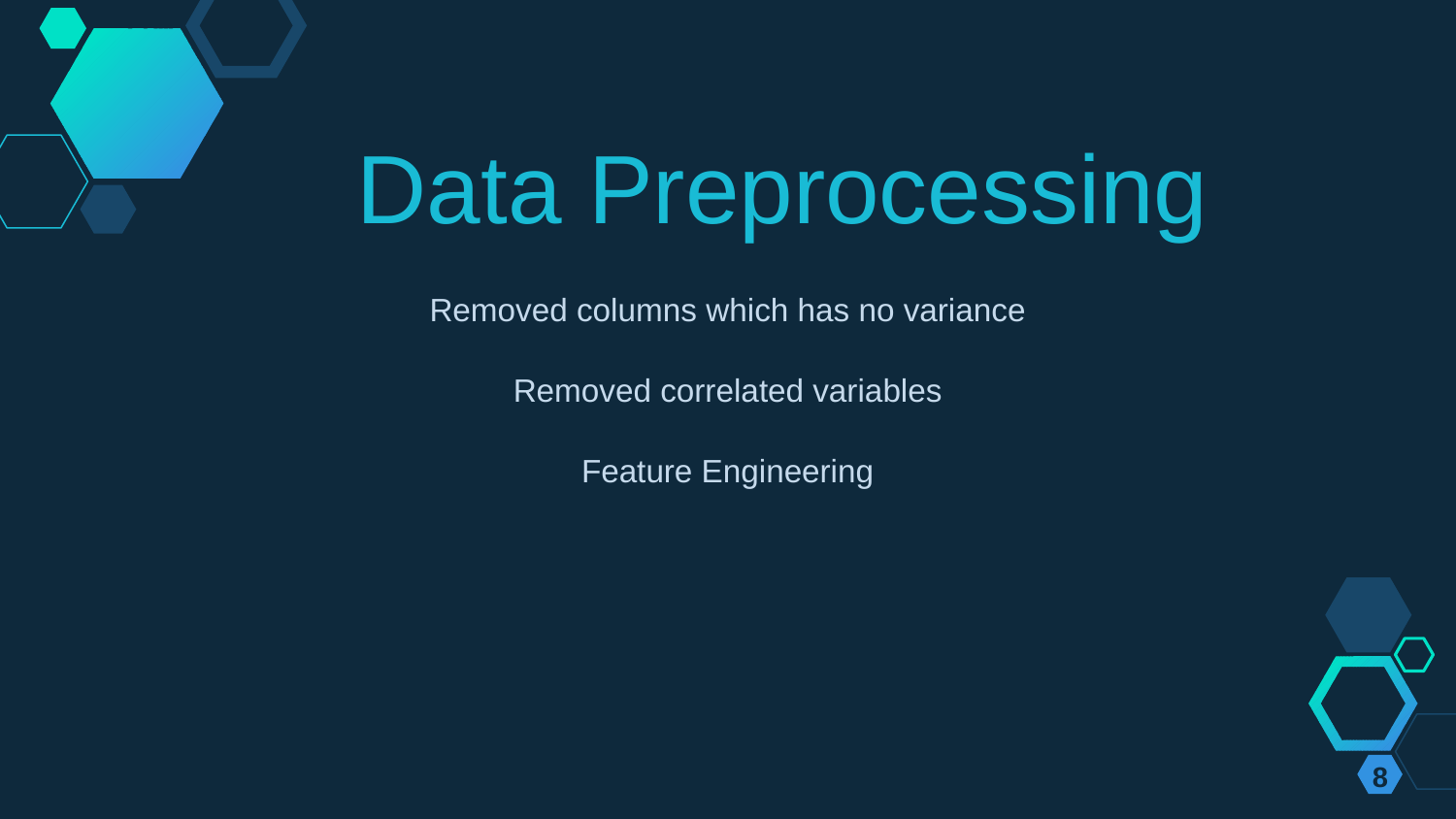

Data Preprocessing
Removed columns which has no variance
Removed correlated variables
Feature Engineering
8